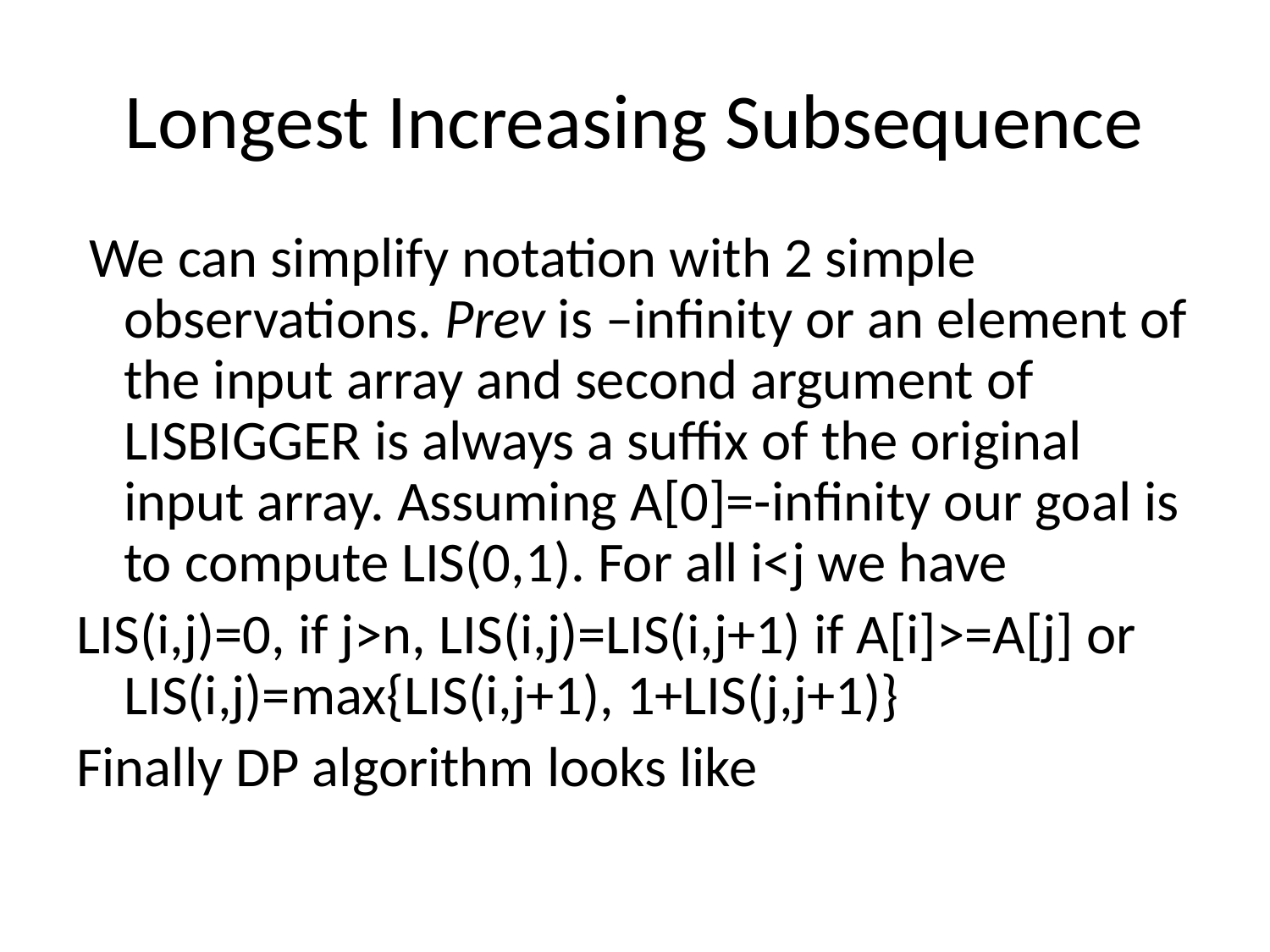

# Longest Increasing Subsequence
 We can simplify notation with 2 simple observations. Prev is –infinity or an element of the input array and second argument of LISBIGGER is always a suffix of the original input array. Assuming A[0]=-infinity our goal is to compute LIS(0,1). For all i<j we have
LIS(i,j)=0, if j>n, LIS(i,j)=LIS(i,j+1) if A[i]>=A[j] or LIS(i,j)=max{LIS(i,j+1), 1+LIS(j,j+1)}
Finally DP algorithm looks like